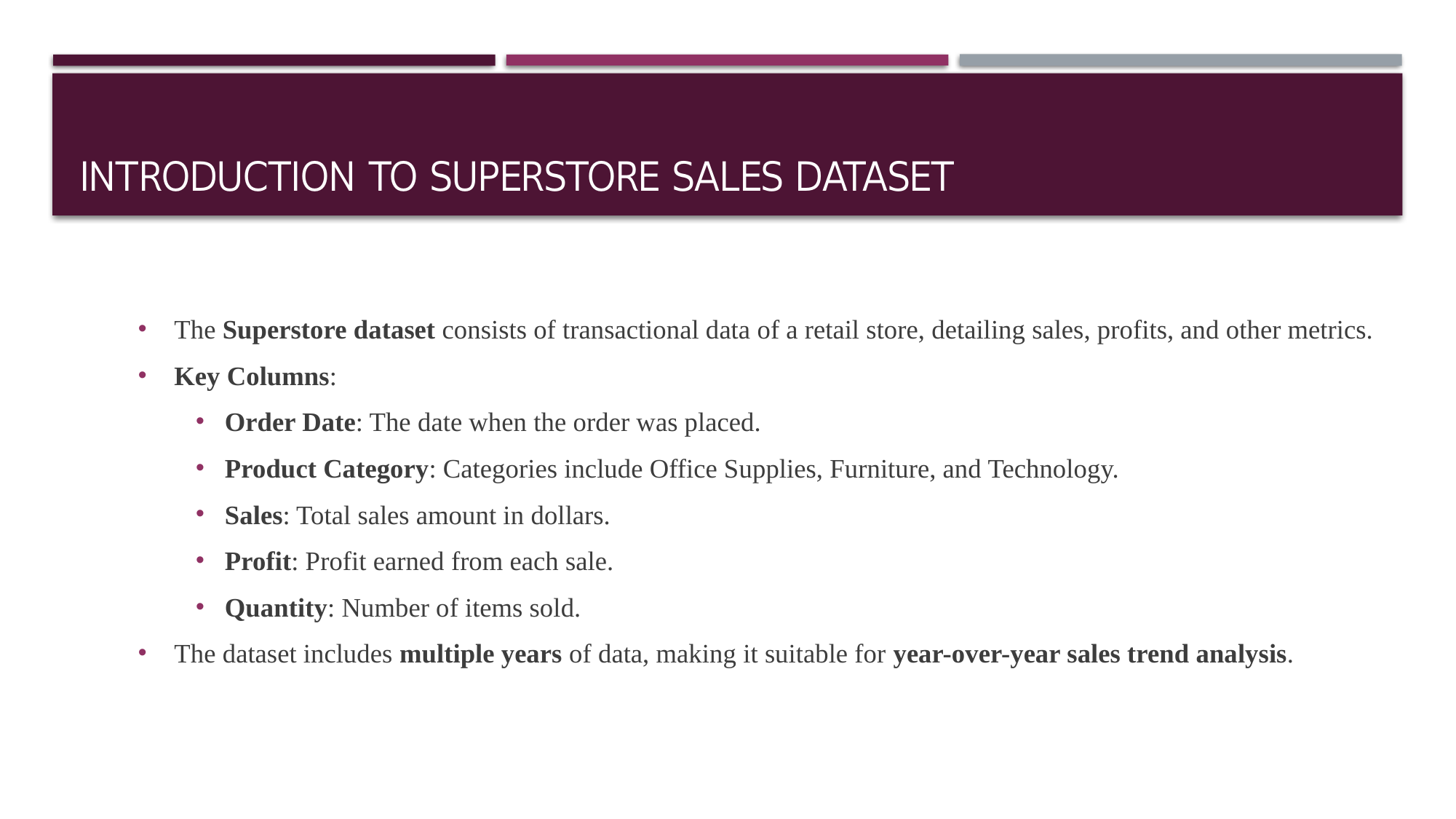

# Introduction to Superstore Sales Dataset

The Superstore dataset consists of transactional data of a retail store, detailing sales, profits, and other metrics.
Key Columns:
Order Date: The date when the order was placed.
Product Category: Categories include Office Supplies, Furniture, and Technology.
Sales: Total sales amount in dollars.
Profit: Profit earned from each sale.
Quantity: Number of items sold.
The dataset includes multiple years of data, making it suitable for year-over-year sales trend analysis.